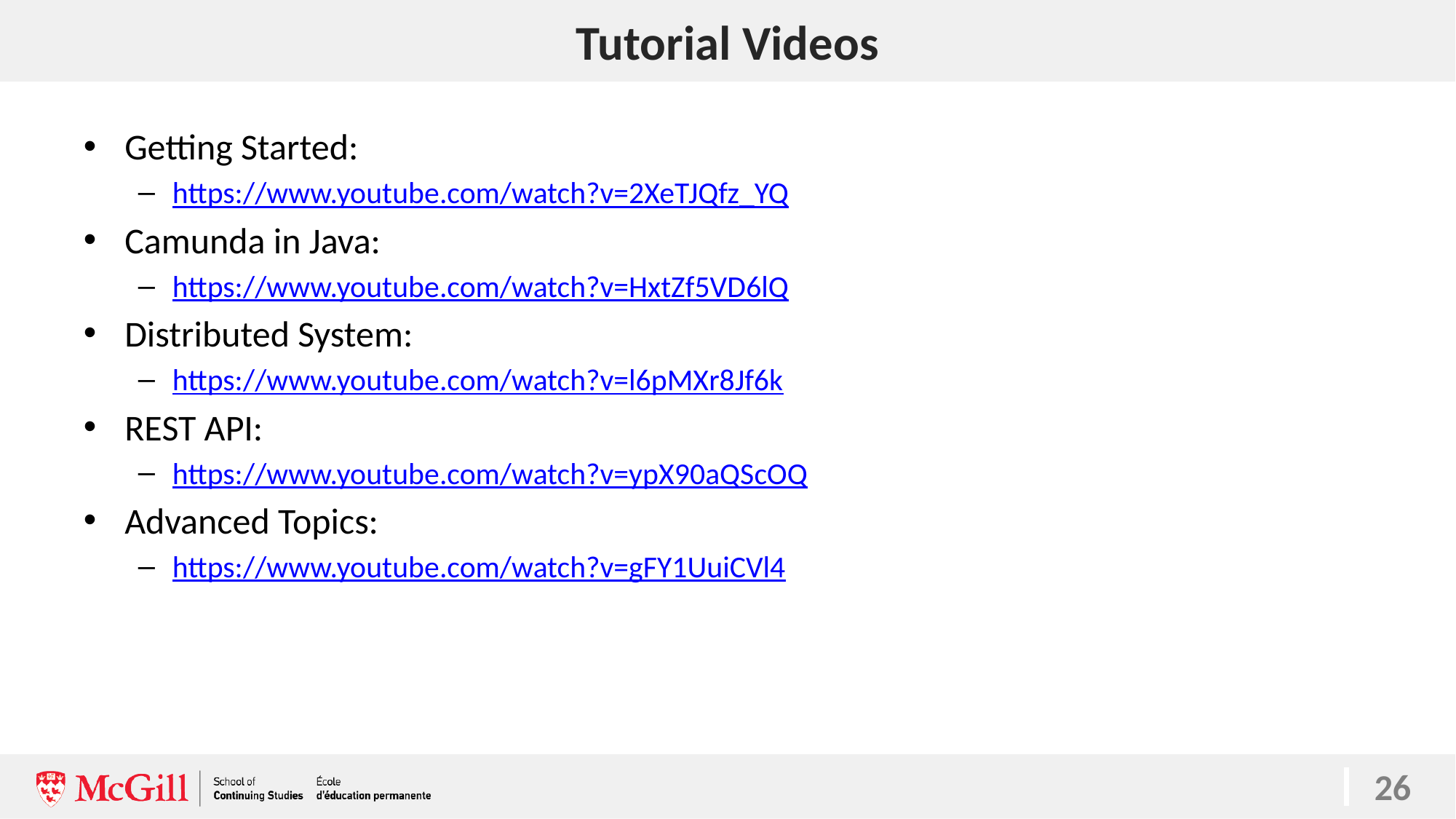

# Tutorial Videos
Getting Started:
https://www.youtube.com/watch?v=2XeTJQfz_YQ
Camunda in Java:
https://www.youtube.com/watch?v=HxtZf5VD6lQ
Distributed System:
https://www.youtube.com/watch?v=l6pMXr8Jf6k
REST API:
https://www.youtube.com/watch?v=ypX90aQScOQ
Advanced Topics:
https://www.youtube.com/watch?v=gFY1UuiCVl4